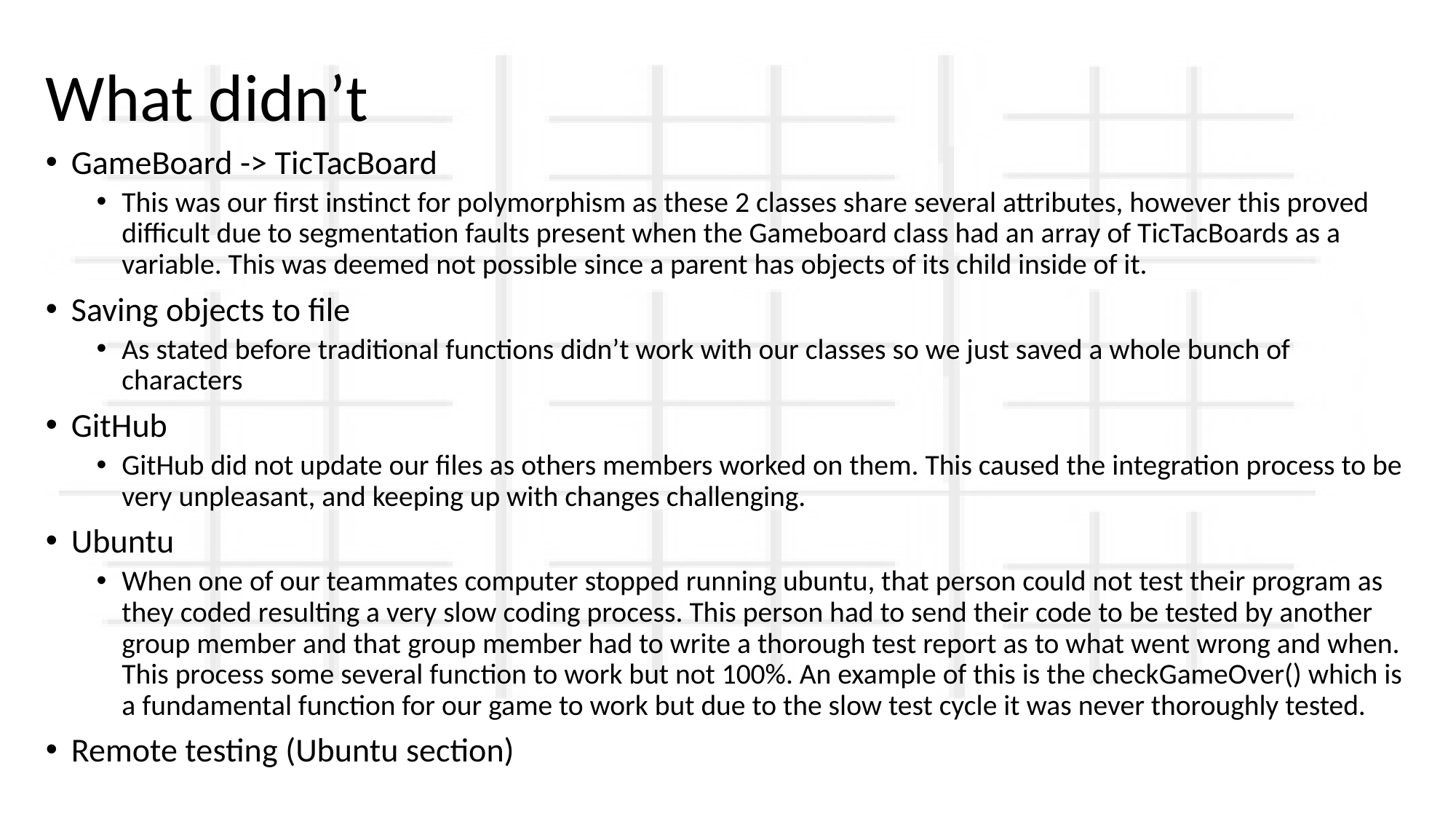

# What didn’t
GameBoard -> TicTacBoard
This was our first instinct for polymorphism as these 2 classes share several attributes, however this proved difficult due to segmentation faults present when the Gameboard class had an array of TicTacBoards as a variable. This was deemed not possible since a parent has objects of its child inside of it.
Saving objects to file
As stated before traditional functions didn’t work with our classes so we just saved a whole bunch of characters
GitHub
GitHub did not update our files as others members worked on them. This caused the integration process to be very unpleasant, and keeping up with changes challenging.
Ubuntu
When one of our teammates computer stopped running ubuntu, that person could not test their program as they coded resulting a very slow coding process. This person had to send their code to be tested by another group member and that group member had to write a thorough test report as to what went wrong and when. This process some several function to work but not 100%. An example of this is the checkGameOver() which is a fundamental function for our game to work but due to the slow test cycle it was never thoroughly tested.
Remote testing (Ubuntu section)